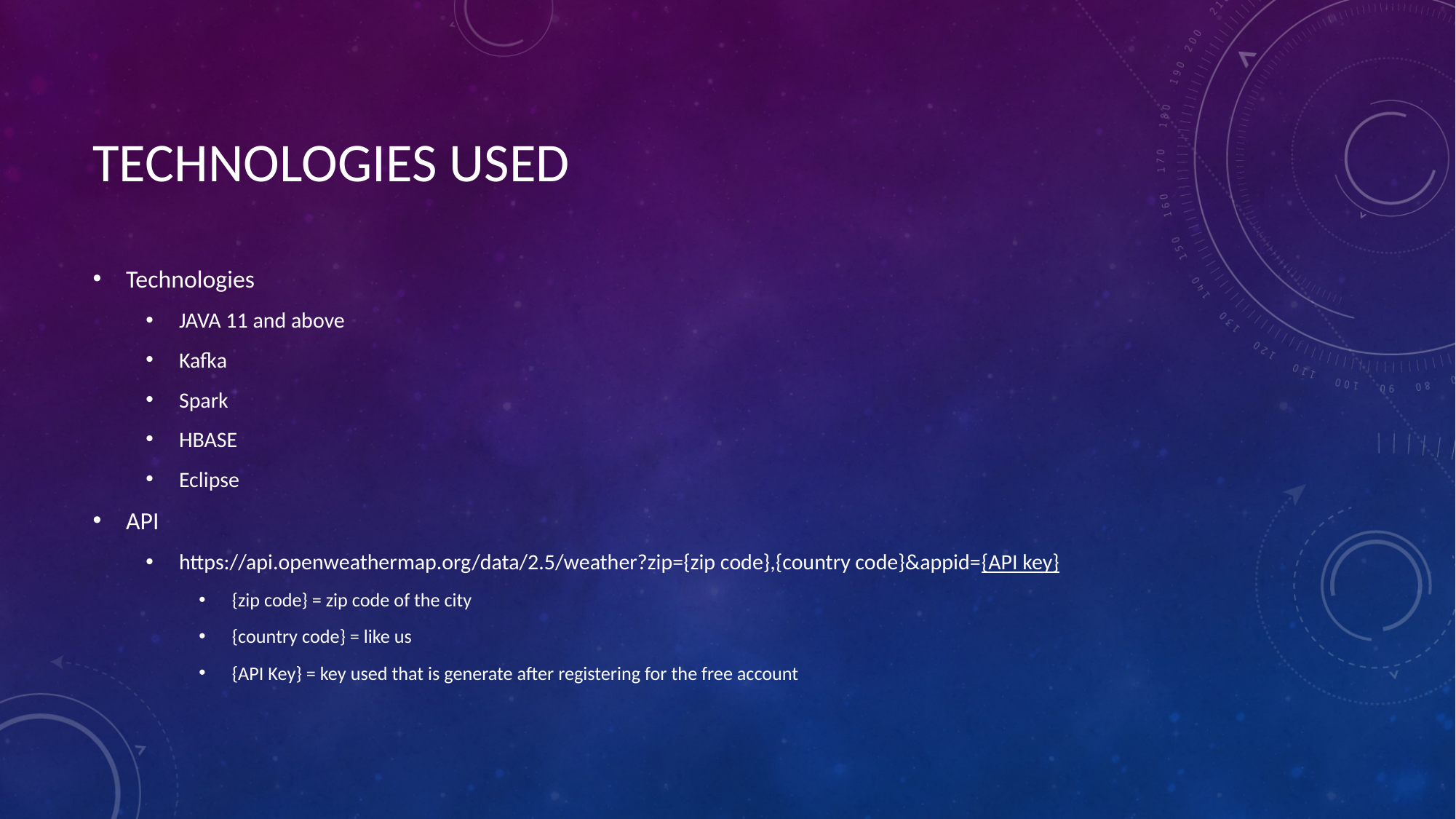

# Technologies used
Technologies
JAVA 11 and above
Kafka
Spark
HBASE
Eclipse
API
https://api.openweathermap.org/data/2.5/weather?zip={zip code},{country code}&appid={API key}
{zip code} = zip code of the city
{country code} = like us
{API Key} = key used that is generate after registering for the free account